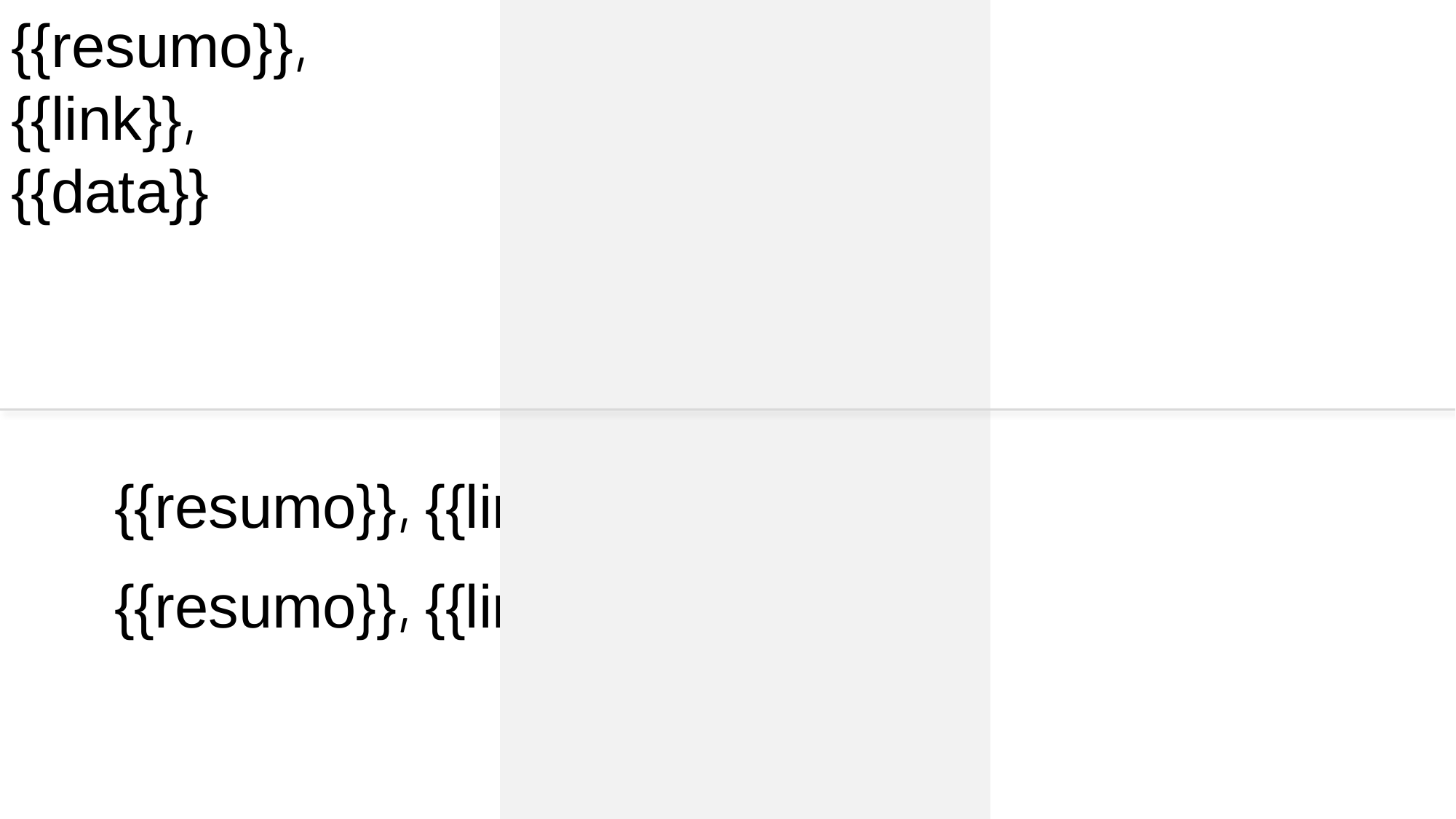

{{resumo}}, {{link}}, {{data}}

{{resumo}}, {{link}}, {{data}}
{{resumo}}, {{link}}, {{data}}